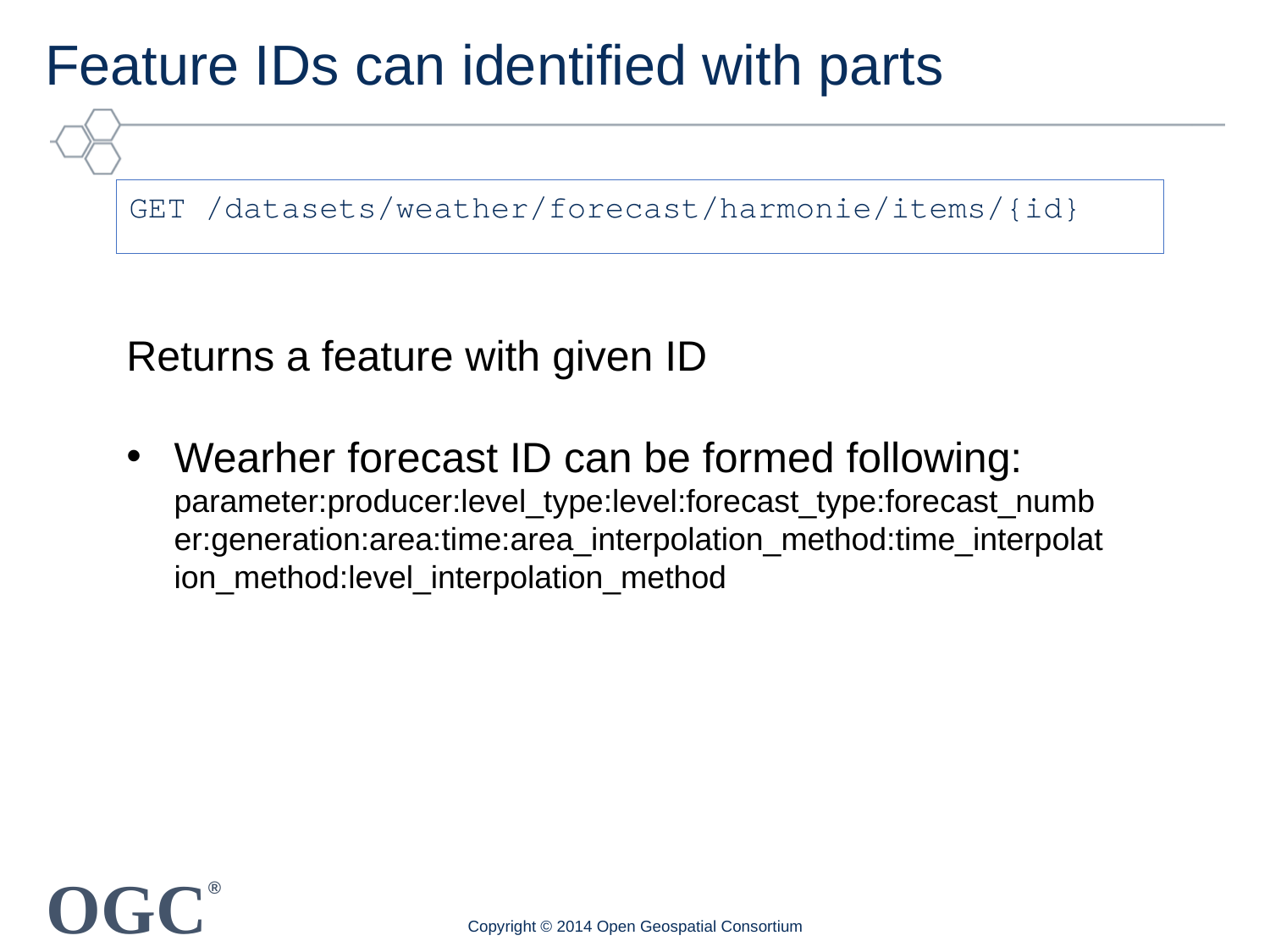

# Feature IDs can identified with parts
GET /datasets/weather/forecast/harmonie/items/{id}
Returns a feature with given ID

Wearher forecast ID can be formed following: parameter:producer:level_type:level:forecast_type:forecast_number:generation:area:time:area_interpolation_method:time_interpolation_method:level_interpolation_method

Copyright © 2014 Open Geospatial Consortium